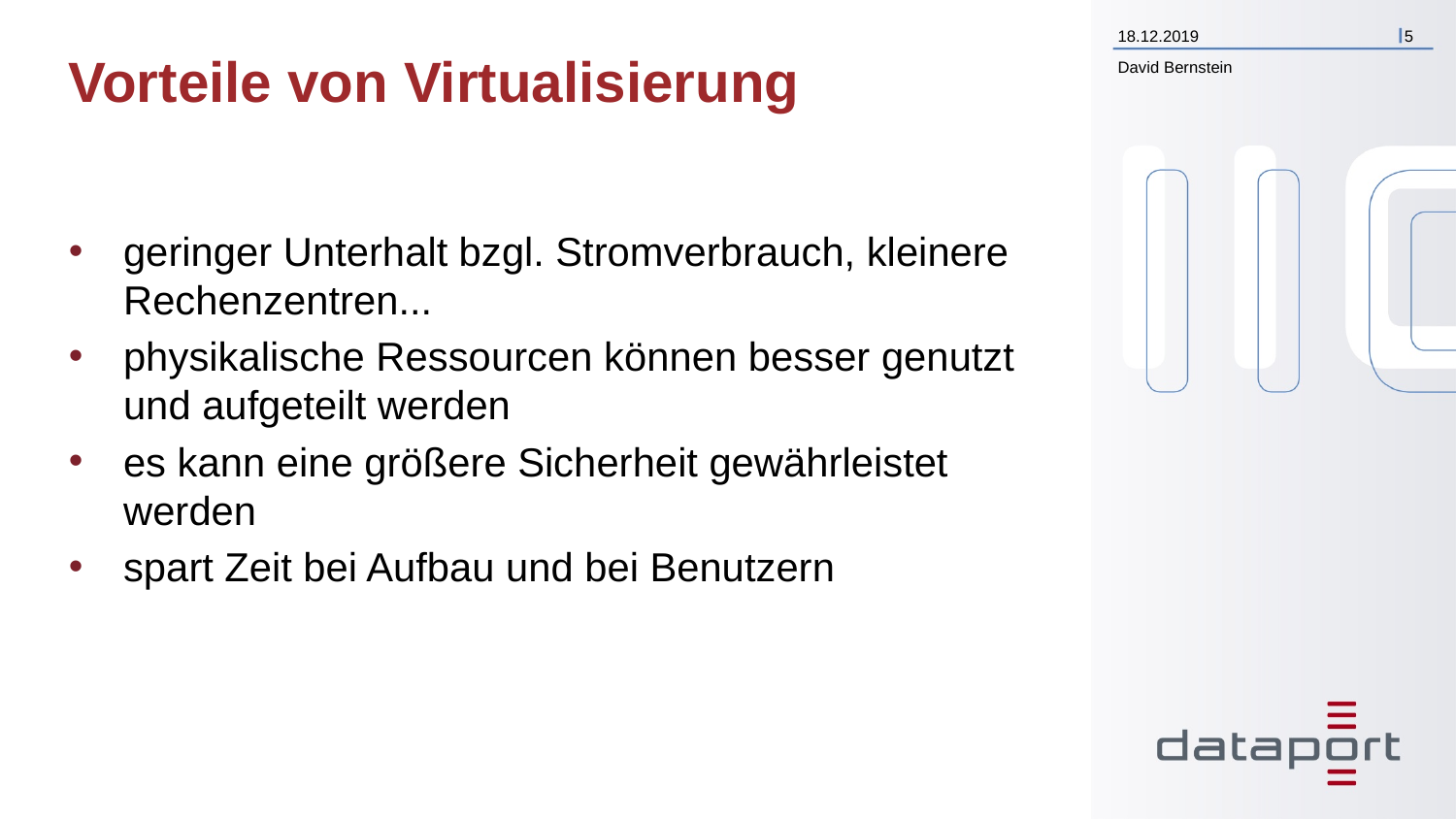

18.12.2019
5
# Vorteile von Virtualisierung
David Bernstein
geringer Unterhalt bzgl. Stromverbrauch, kleinere Rechenzentren...
physikalische Ressourcen können besser genutzt und aufgeteilt werden
es kann eine größere Sicherheit gewährleistet werden
spart Zeit bei Aufbau und bei Benutzern